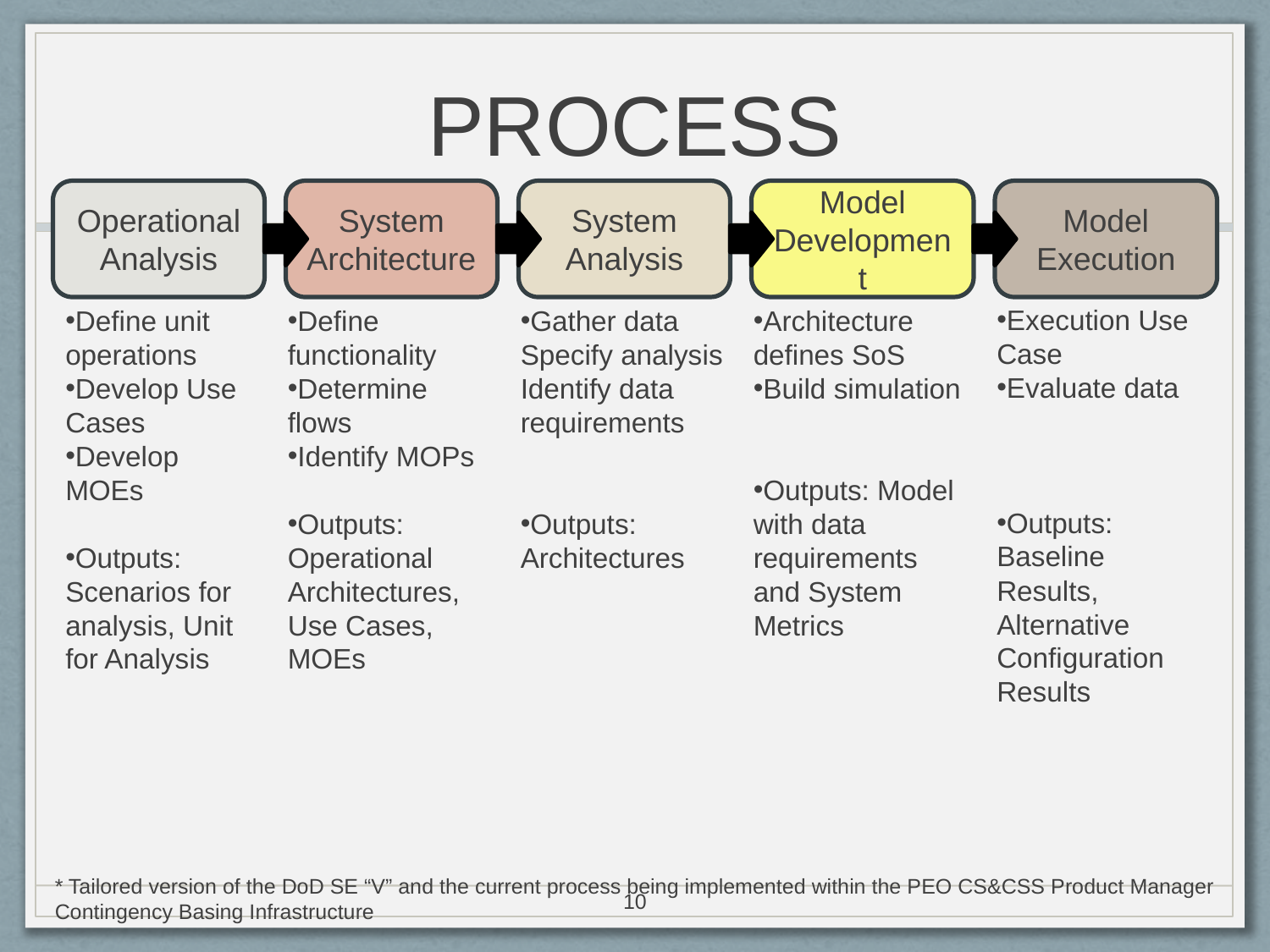

# PROCESS
Operational Analysis
System Architecture
System Analysis
Model Development
Model Execution

Execution Use Case
Evaluate data

Outputs: Baseline Results, Alternative Configuration Results
Define unit operations
Develop Use Cases
Develop MOEs

Outputs: Scenarios for analysis, Unit for Analysis
Define functionality
Determine flows
Identify MOPs

Outputs: Operational Architectures, Use Cases, MOEs
Gather data Specify analysis Identify data requirements

Outputs: Architectures
Architecture defines SoS
Build simulation

Outputs: Model with data requirements and System Metrics
* Tailored version of the DoD SE “V” and the current process being implemented within the PEO CS&CSS Product Manager Contingency Basing Infrastructure
10